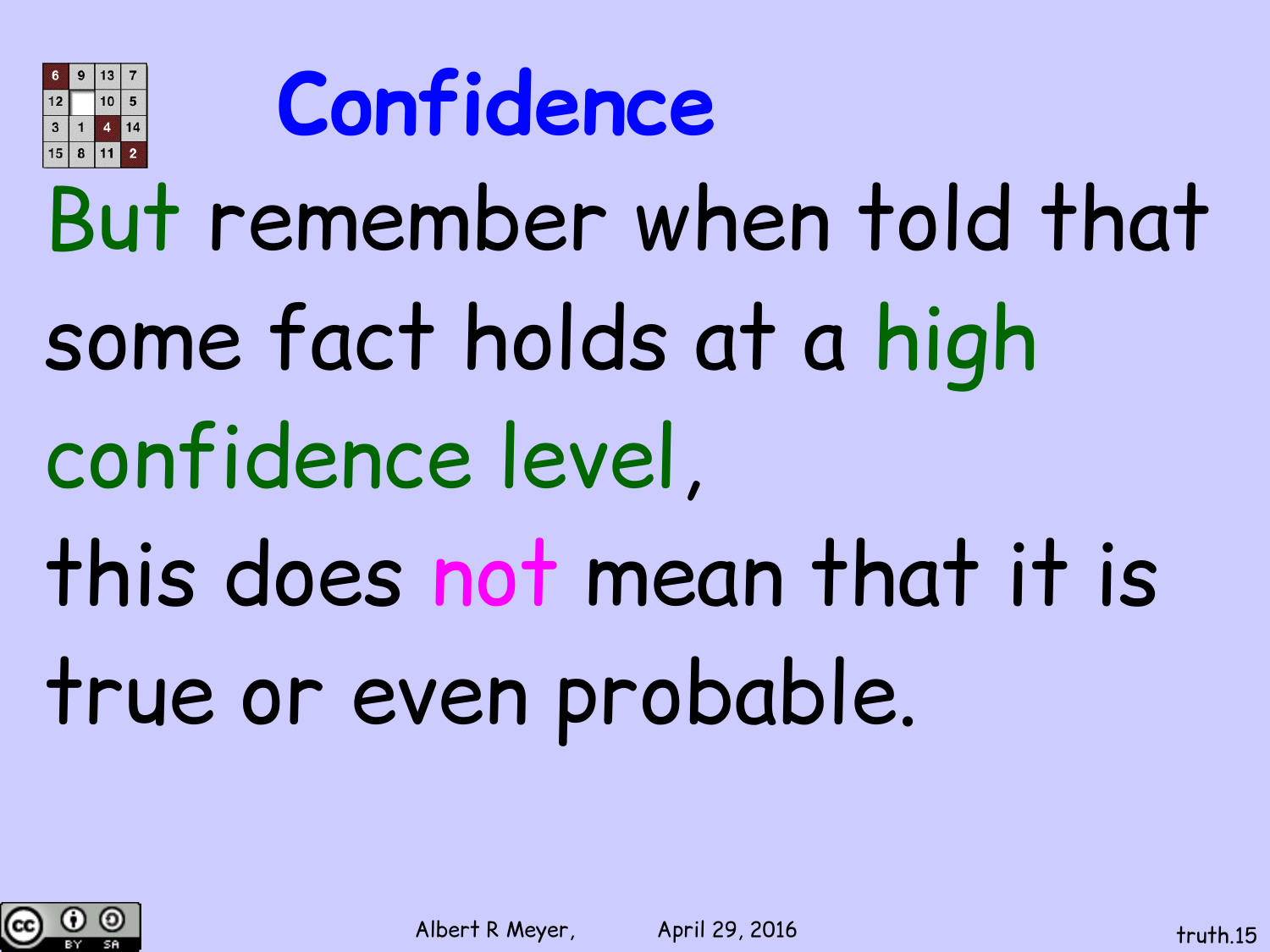

# Confidence
But remember when told that
some fact holds at a high
confidence level,
this does not mean that it is
true or even probable.
truth.15